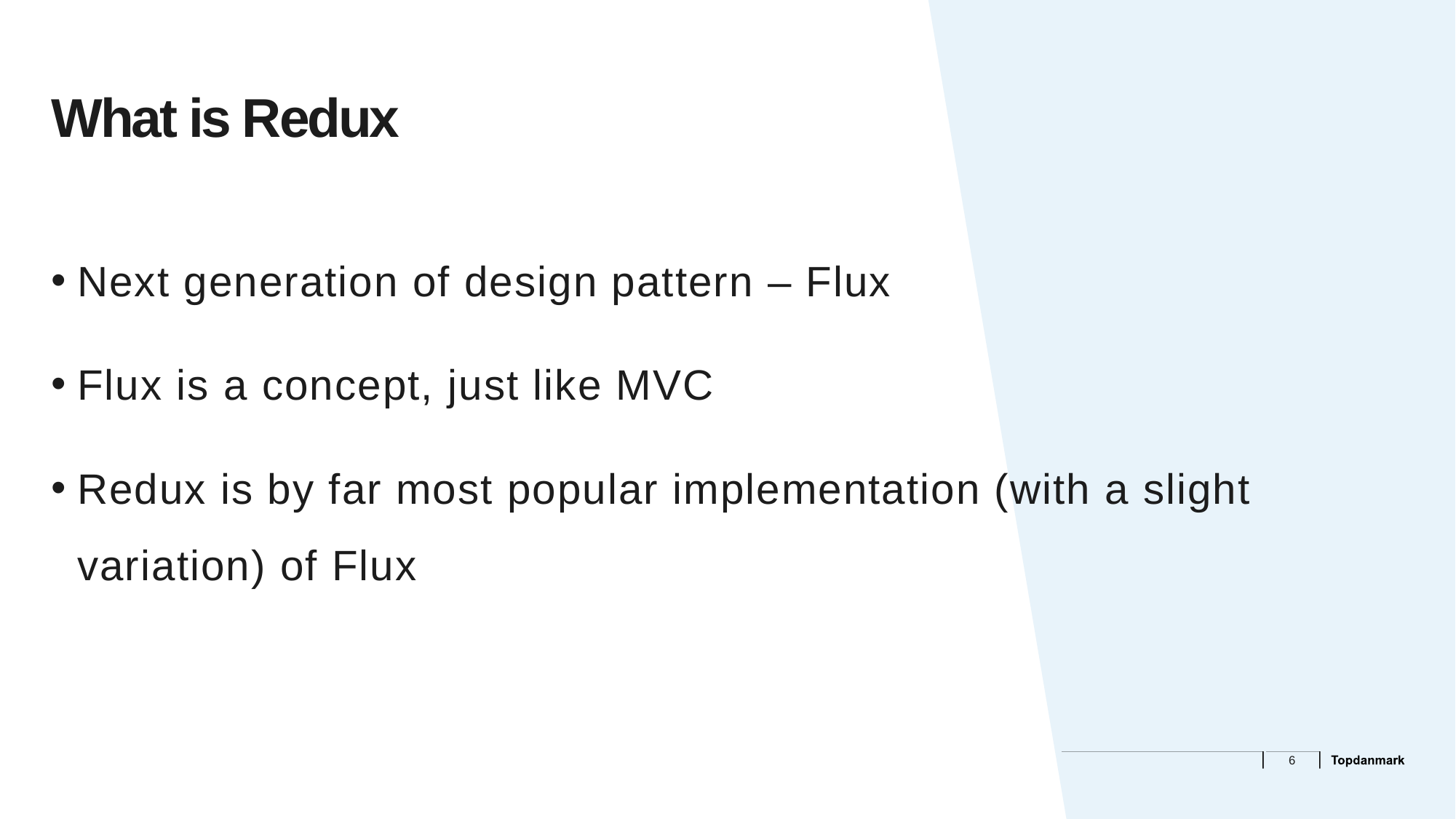

# What is Redux
Next generation of design pattern – Flux
Flux is a concept, just like MVC
Redux is by far most popular implementation (with a slight variation) of Flux

6

07/04/2019